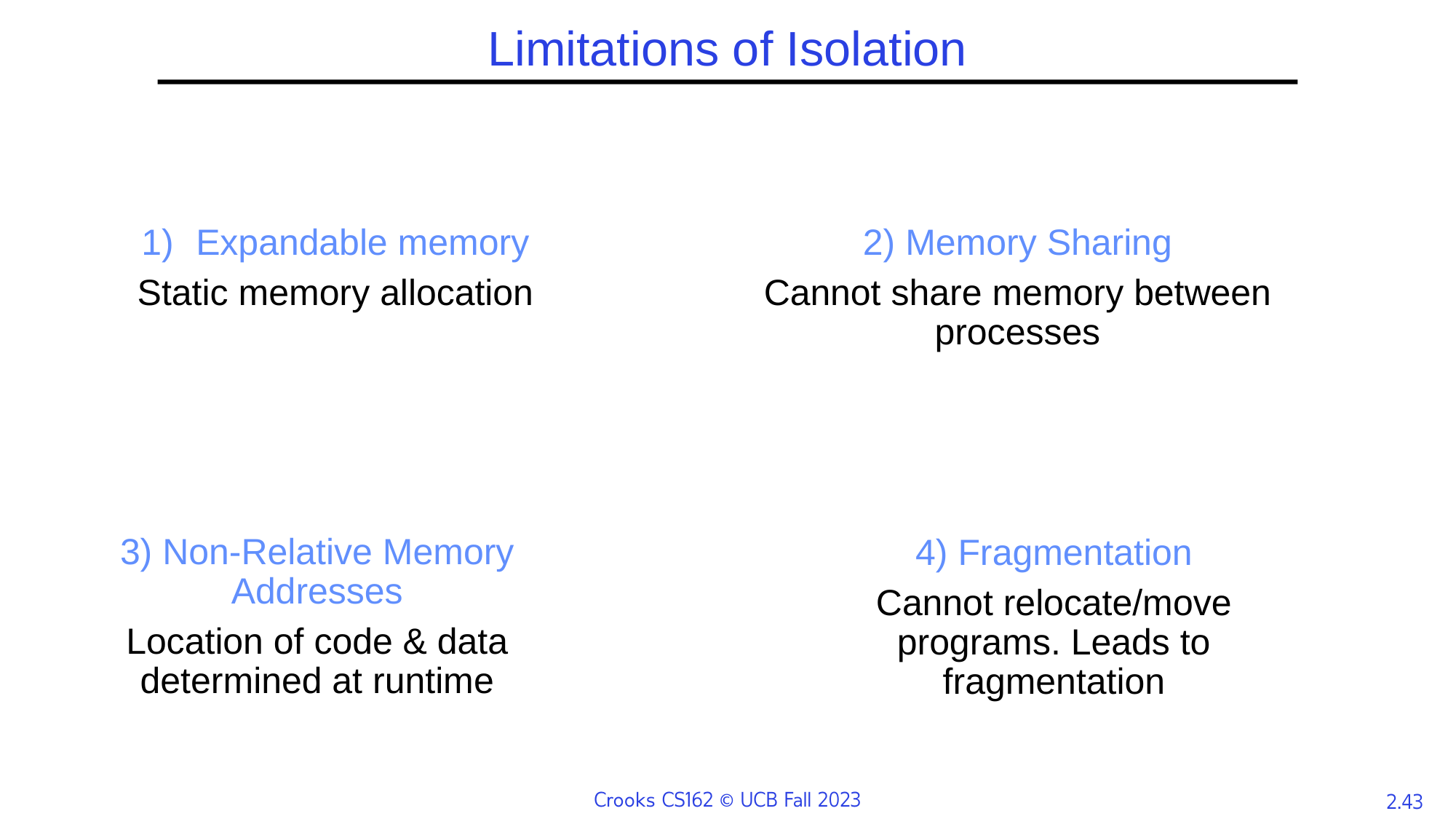

# Limitations of Isolation
Expandable memory
Static memory allocation
2) Memory Sharing
Cannot share memory between processes
3) Non-Relative Memory Addresses
Location of code & data determined at runtime
4) Fragmentation
Cannot relocate/move programs. Leads to fragmentation